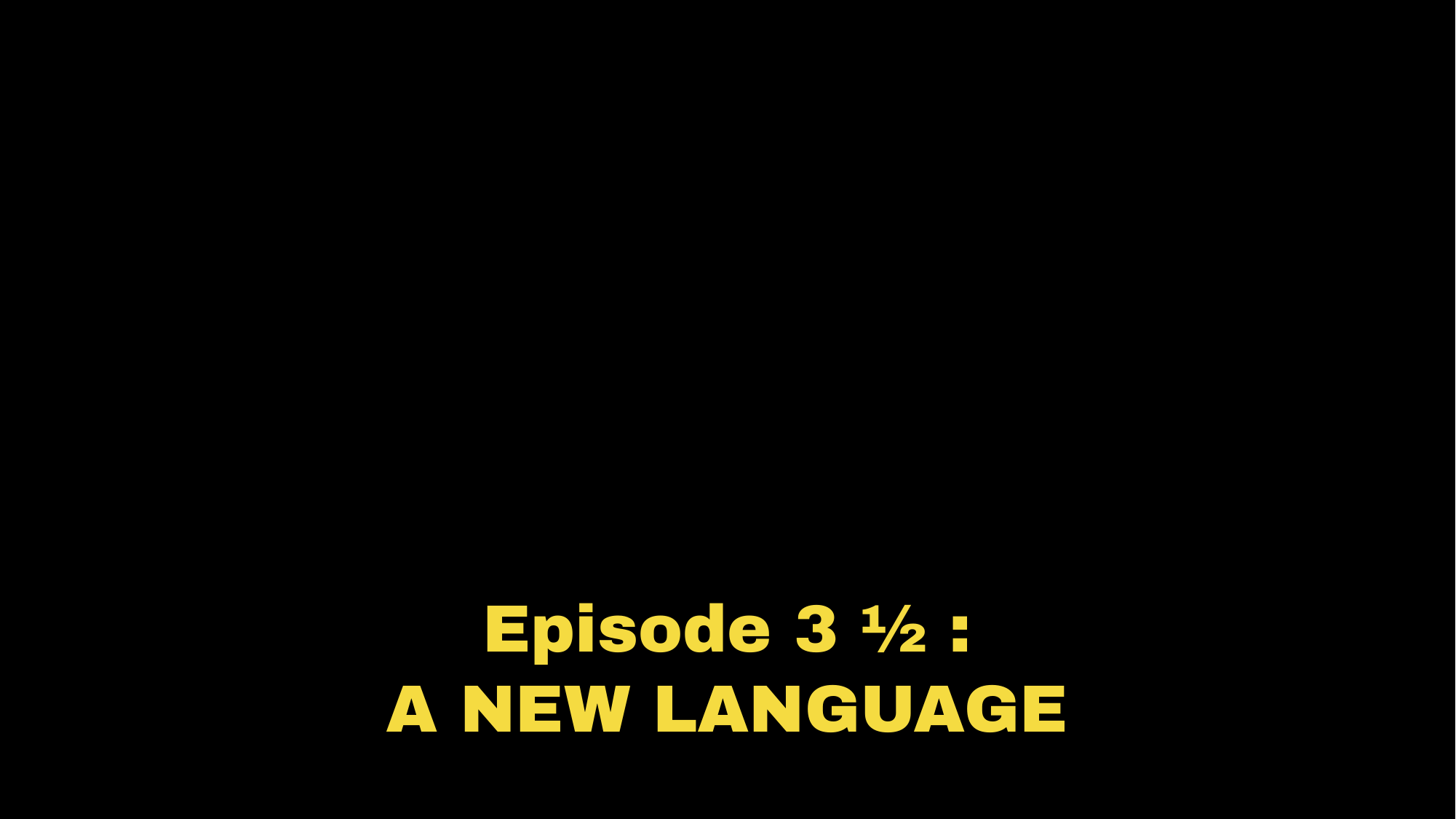

Episode 3 ½ :
A NEW LANGUAGE

In between the atrocious Episode 3 and the decent yet cliché Episode 4, Master Yoda found safety from the Empire on Dagobah…

Yet he got bored one day of hiding and doing Yoda-things, and decided to make a programming language to aid any new hopes that might stop by…

Not only was Yoda a master of the mystical Force, but he aced the AP Physics force chapter as well... Thus Yoda stored his knowledge in his new language.